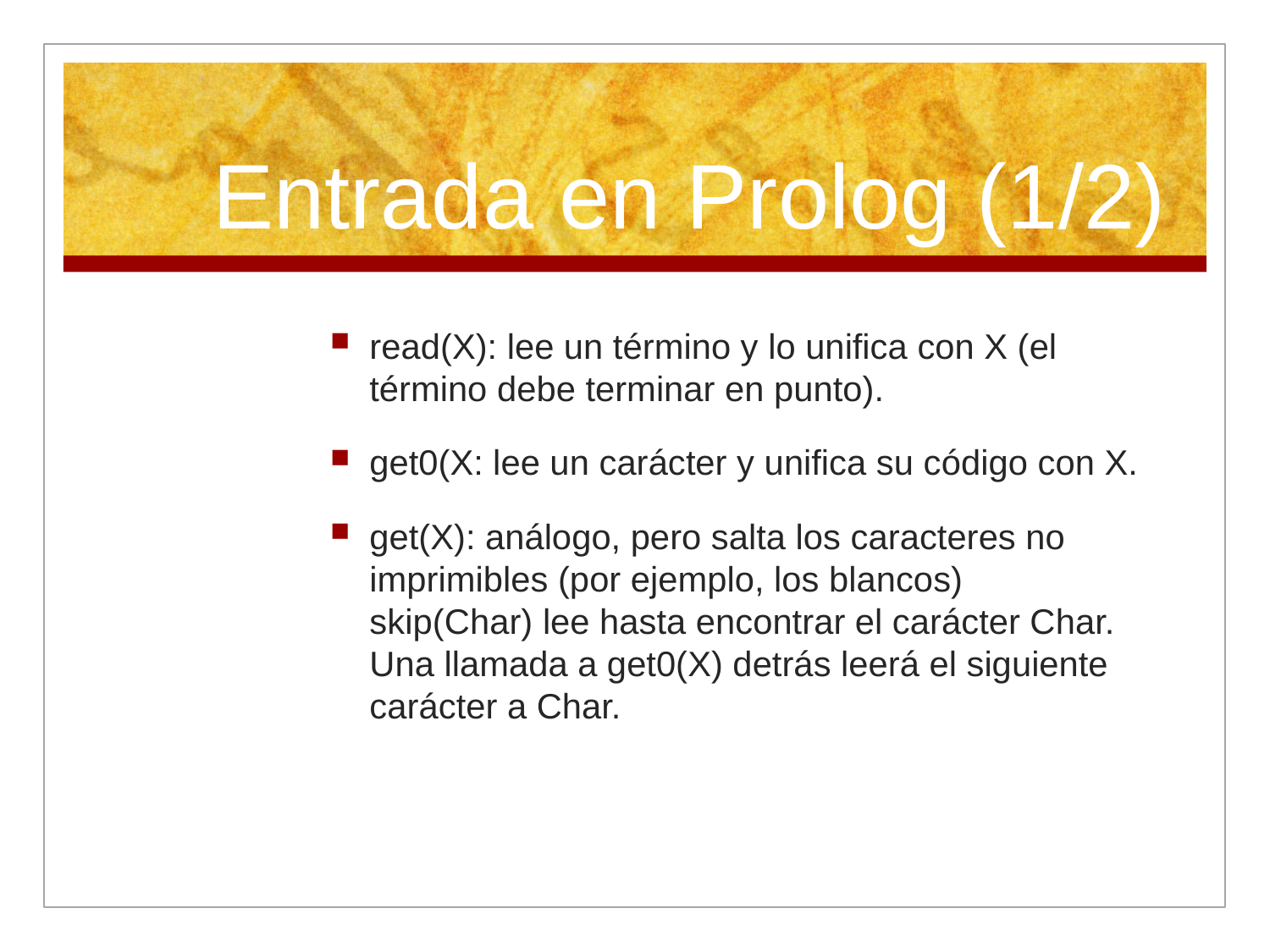

# Entrada en Prolog (1/2)
read(X): lee un término y lo unifica con X (el término debe terminar en punto).
get0(X: lee un carácter y unifica su código con X.
get(X): análogo, pero salta los caracteres no imprimibles (por ejemplo, los blancos)
skip(Char) lee hasta encontrar el carácter Char. Una llamada a get0(X) detrás leerá el siguiente carácter a Char.